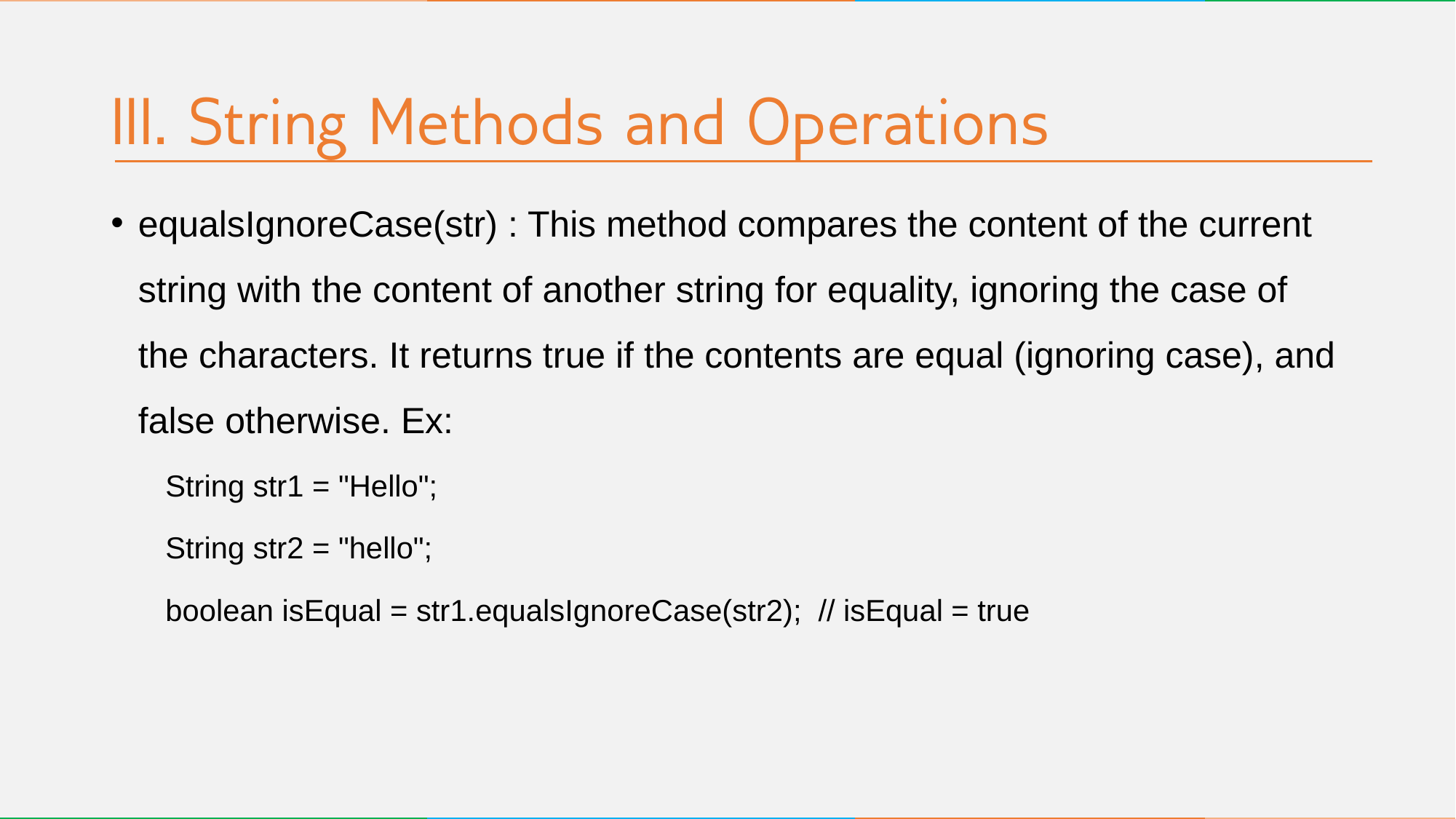

# III. String Methods and Operations
equalsIgnoreCase(str) : This method compares the content of the current string with the content of another string for equality, ignoring the case of the characters. It returns true if the contents are equal (ignoring case), and false otherwise. Ex:
String str1 = "Hello";
String str2 = "hello";
boolean isEqual = str1.equalsIgnoreCase(str2);  // isEqual = true